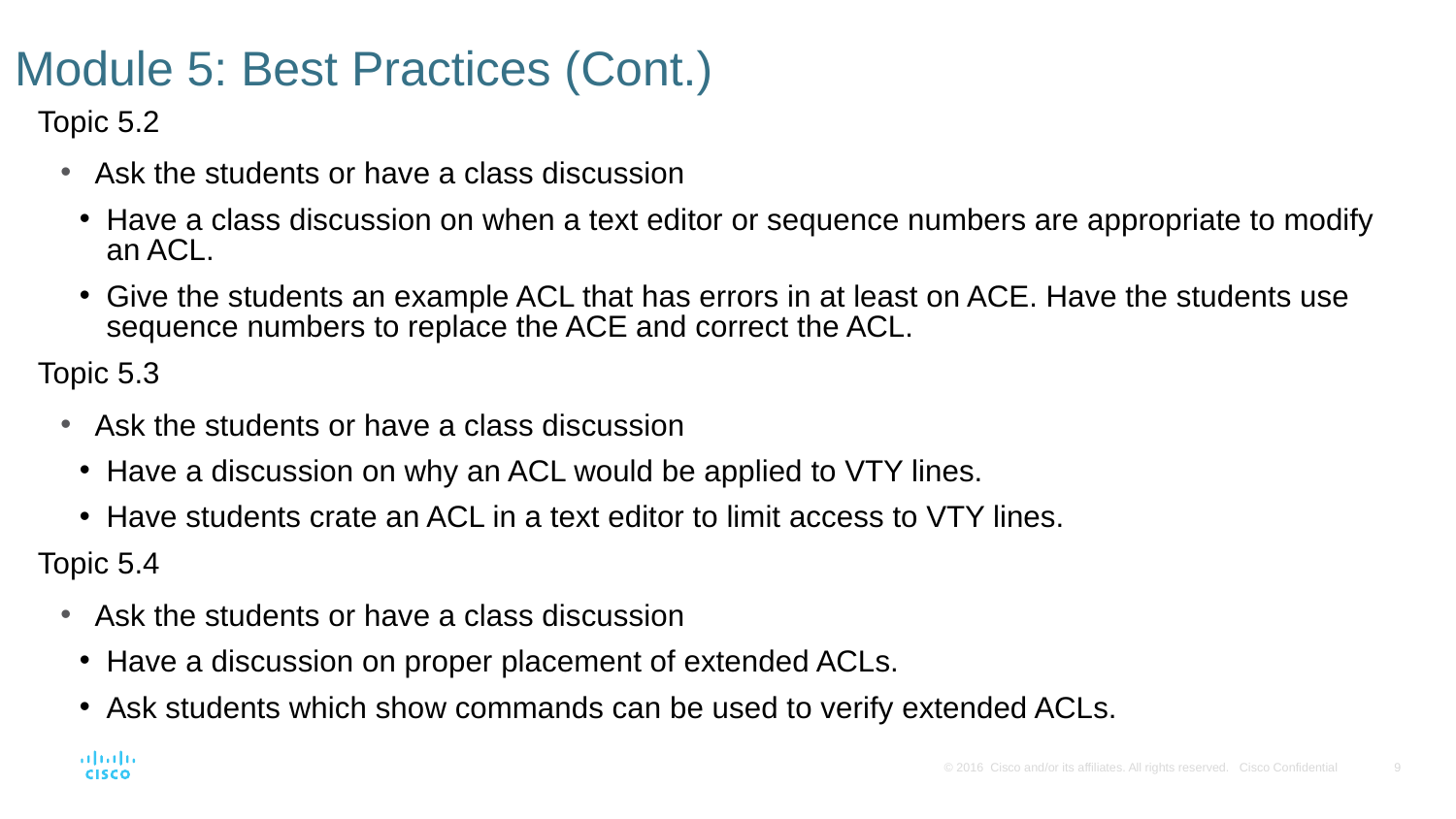

# Module 5: Best Practices (Cont.)
Topic 5.2
Ask the students or have a class discussion
Have a class discussion on when a text editor or sequence numbers are appropriate to modify an ACL.
Give the students an example ACL that has errors in at least on ACE. Have the students use sequence numbers to replace the ACE and correct the ACL.
Topic 5.3
Ask the students or have a class discussion
Have a discussion on why an ACL would be applied to VTY lines.
Have students crate an ACL in a text editor to limit access to VTY lines.
Topic 5.4
Ask the students or have a class discussion
Have a discussion on proper placement of extended ACLs.
Ask students which show commands can be used to verify extended ACLs.